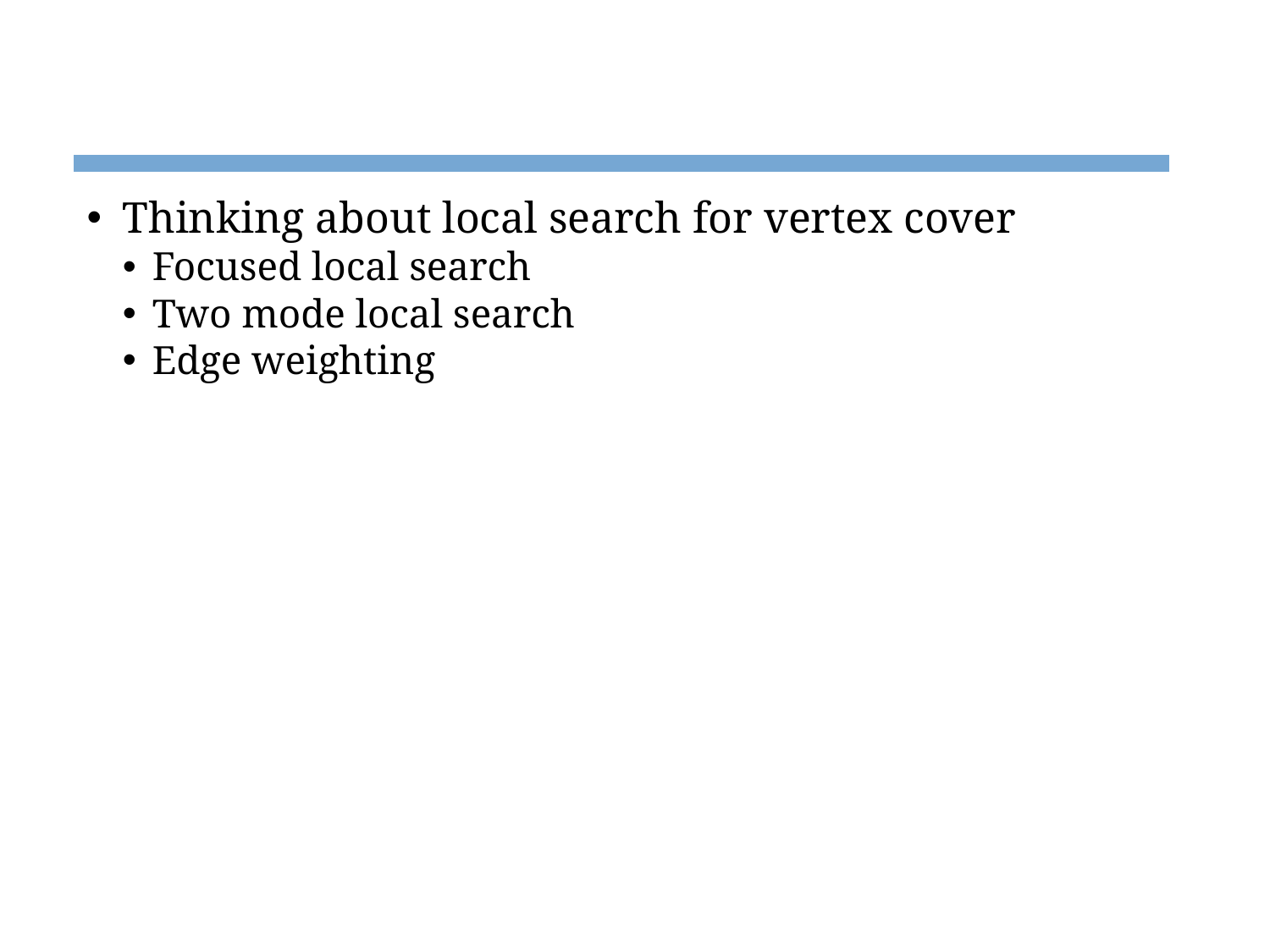

#
Thinking about local search for vertex cover
Focused local search
Two mode local search
Edge weighting